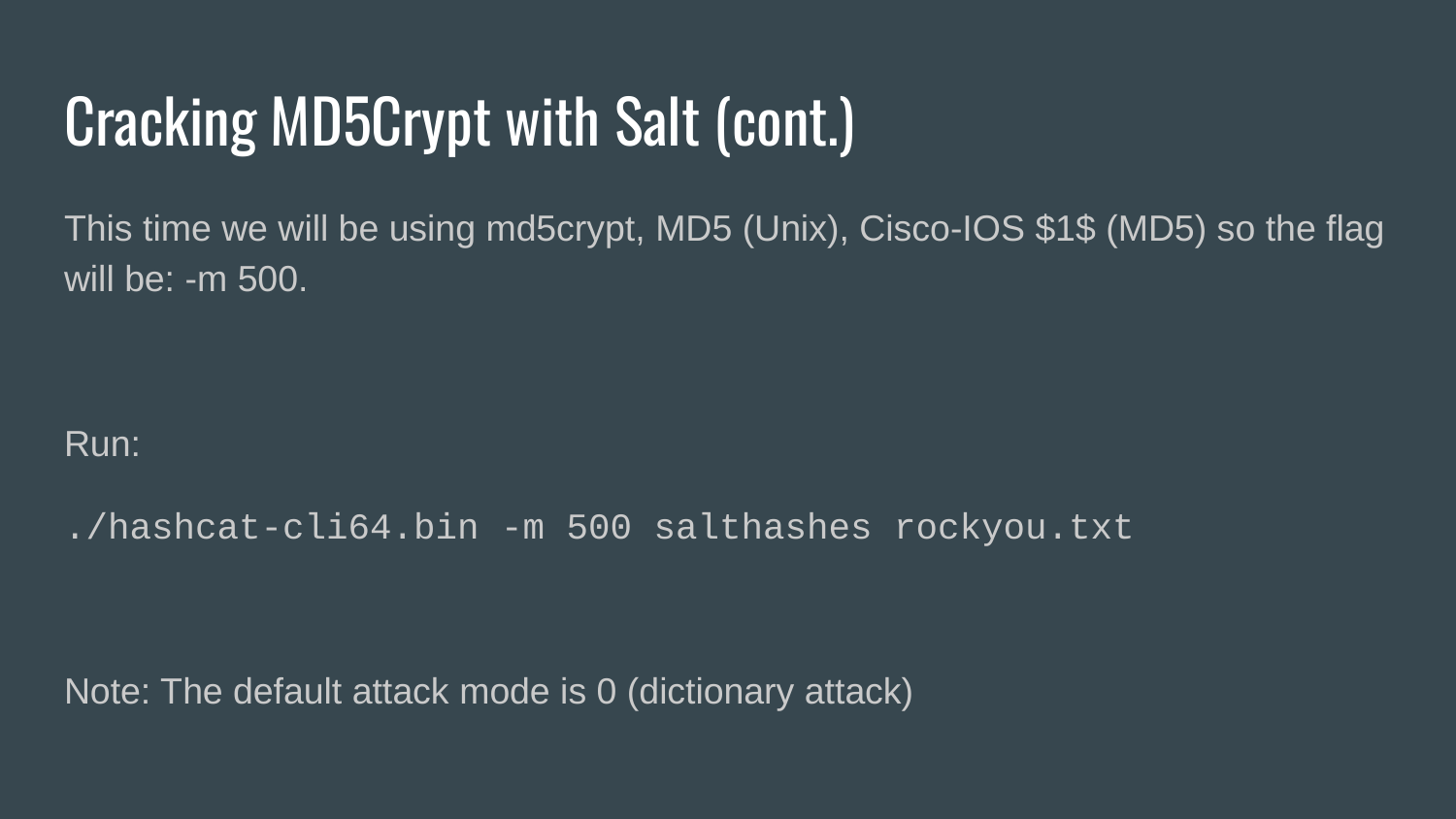

# Cracking MD5Crypt with Salt (cont.)
This time we will be using md5crypt, MD5 (Unix), Cisco-IOS $1$ (MD5) so the flag will be: -m 500.

Run:
./hashcat-cli64.bin -m 500 salthashes rockyou.txt

Note: The default attack mode is 0 (dictionary attack)